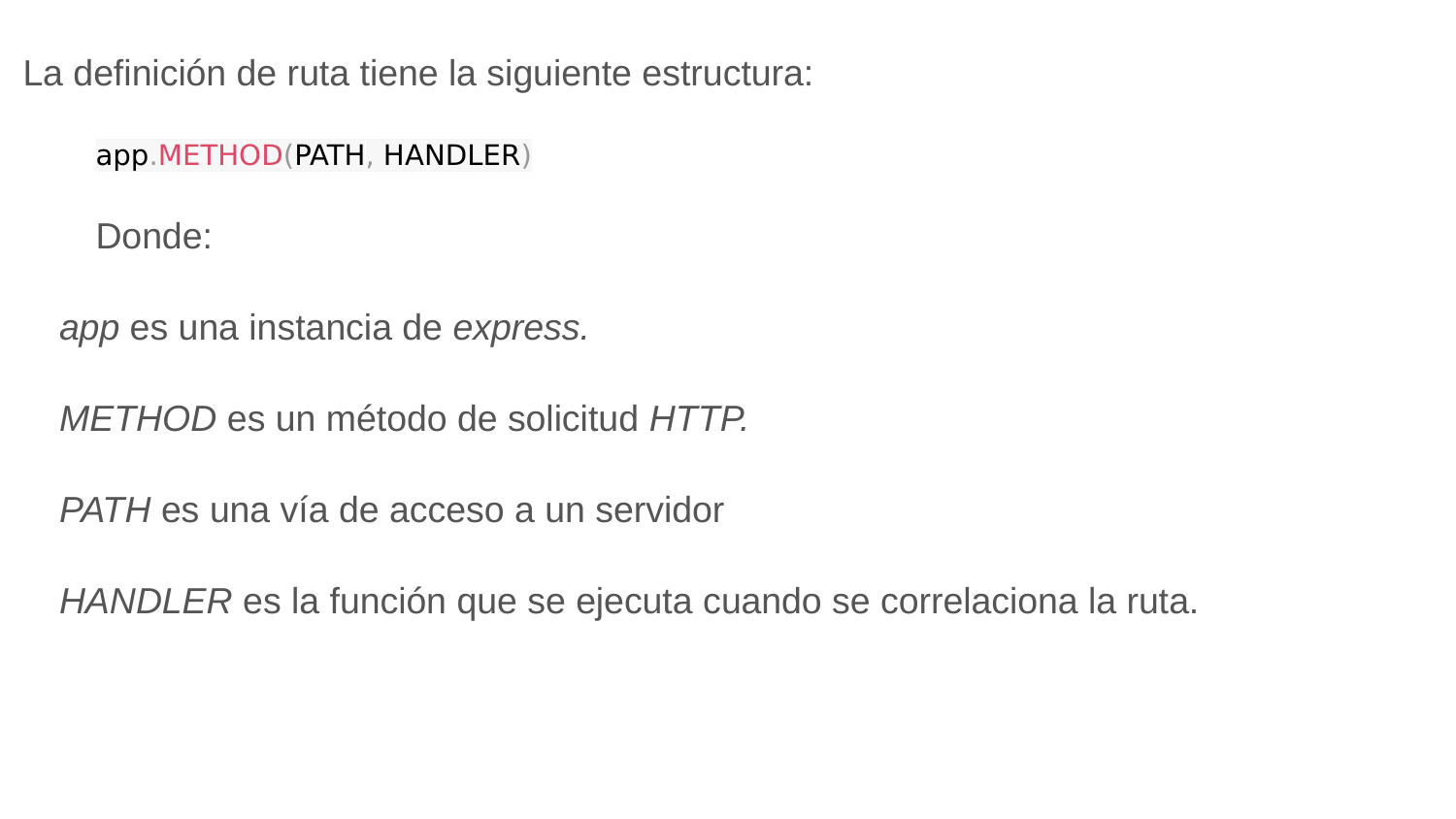

La definición de ruta tiene la siguiente estructura:
app.METHOD(PATH, HANDLER)
Donde:
app es una instancia de express.
METHOD es un método de solicitud HTTP.
PATH es una vía de acceso a un servidor
HANDLER es la función que se ejecuta cuando se correlaciona la ruta.